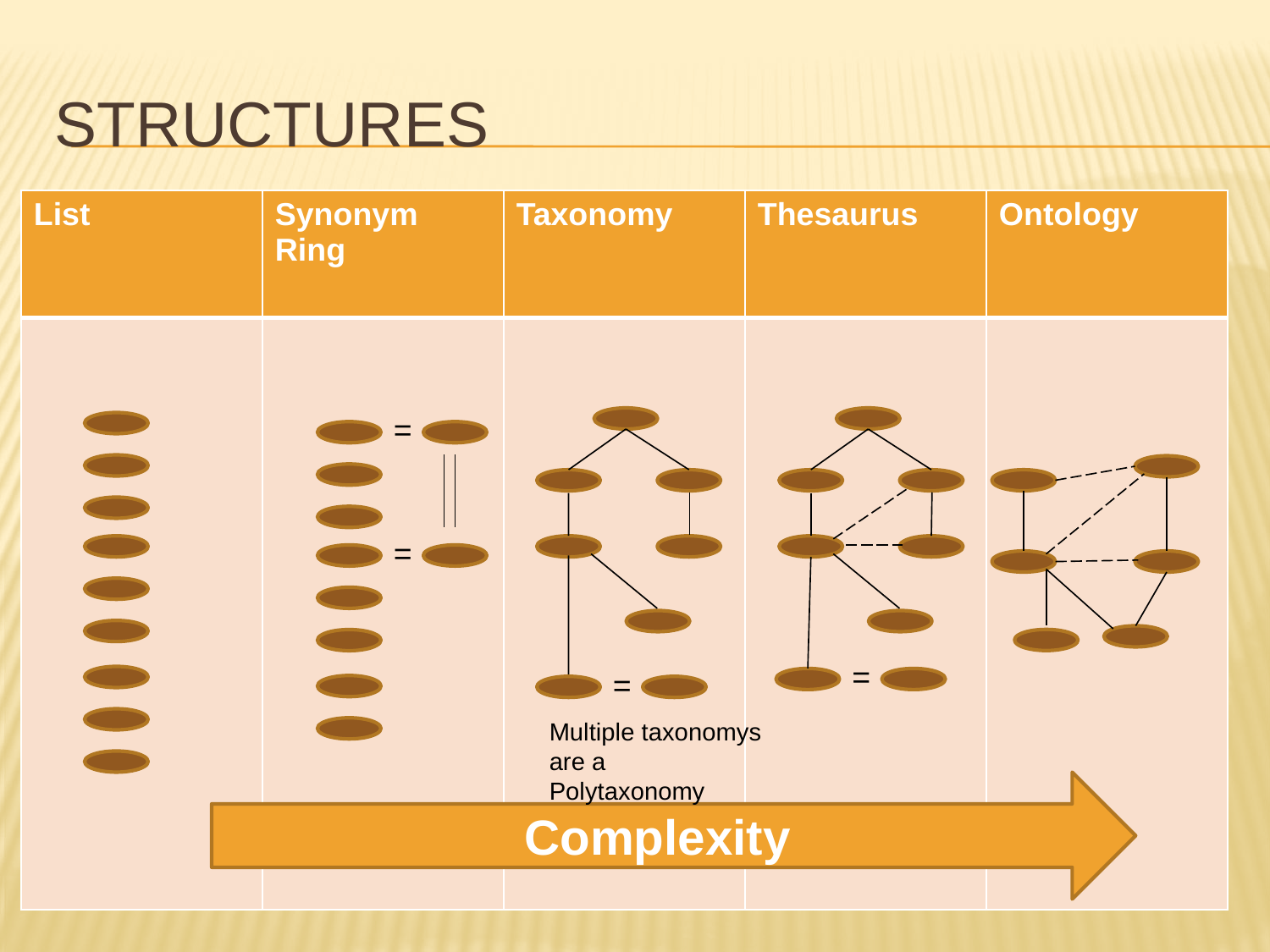

# Structures
| List | Synonym Ring | Taxonomy | Thesaurus | Ontology |
| --- | --- | --- | --- | --- |
|  |  |  |  |  |
=

=

=
=

Complexity
Multiple taxonomys are a Polytaxonomy